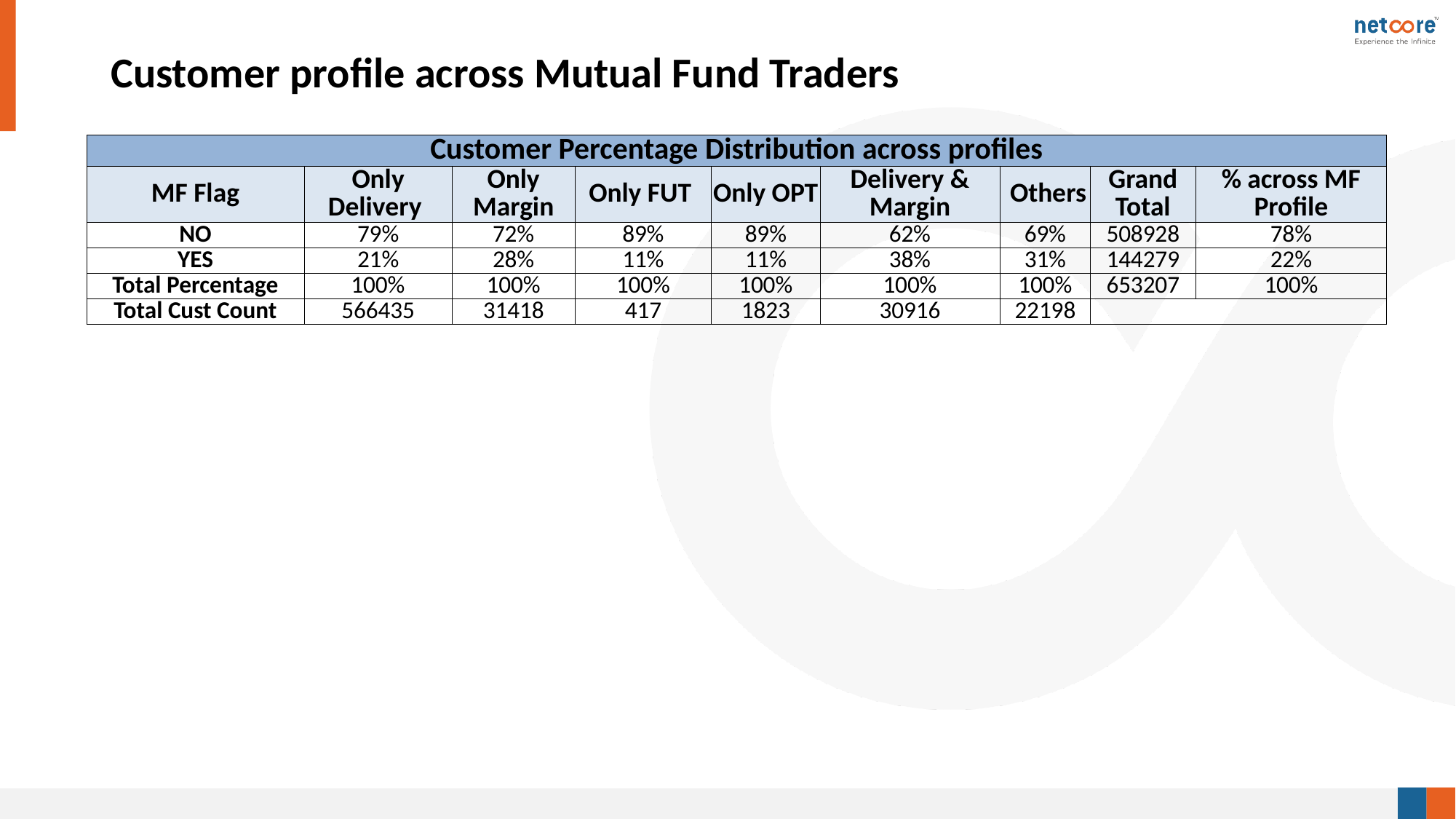

# Customer profile across Mutual Fund Traders
| Customer Percentage Distribution across profiles |  |  |  |  |  |  |  |  |
| --- | --- | --- | --- | --- | --- | --- | --- | --- |
| MF Flag | Only Delivery | Only Margin | Only FUT | Only OPT | Delivery & Margin | Others | Grand Total | % across MF Profile |
| NO | 79% | 72% | 89% | 89% | 62% | 69% | 508928 | 78% |
| YES | 21% | 28% | 11% | 11% | 38% | 31% | 144279 | 22% |
| Total Percentage | 100% | 100% | 100% | 100% | 100% | 100% | 653207 | 100% |
| Total Cust Count | 566435 | 31418 | 417 | 1823 | 30916 | 22198 |  |  |